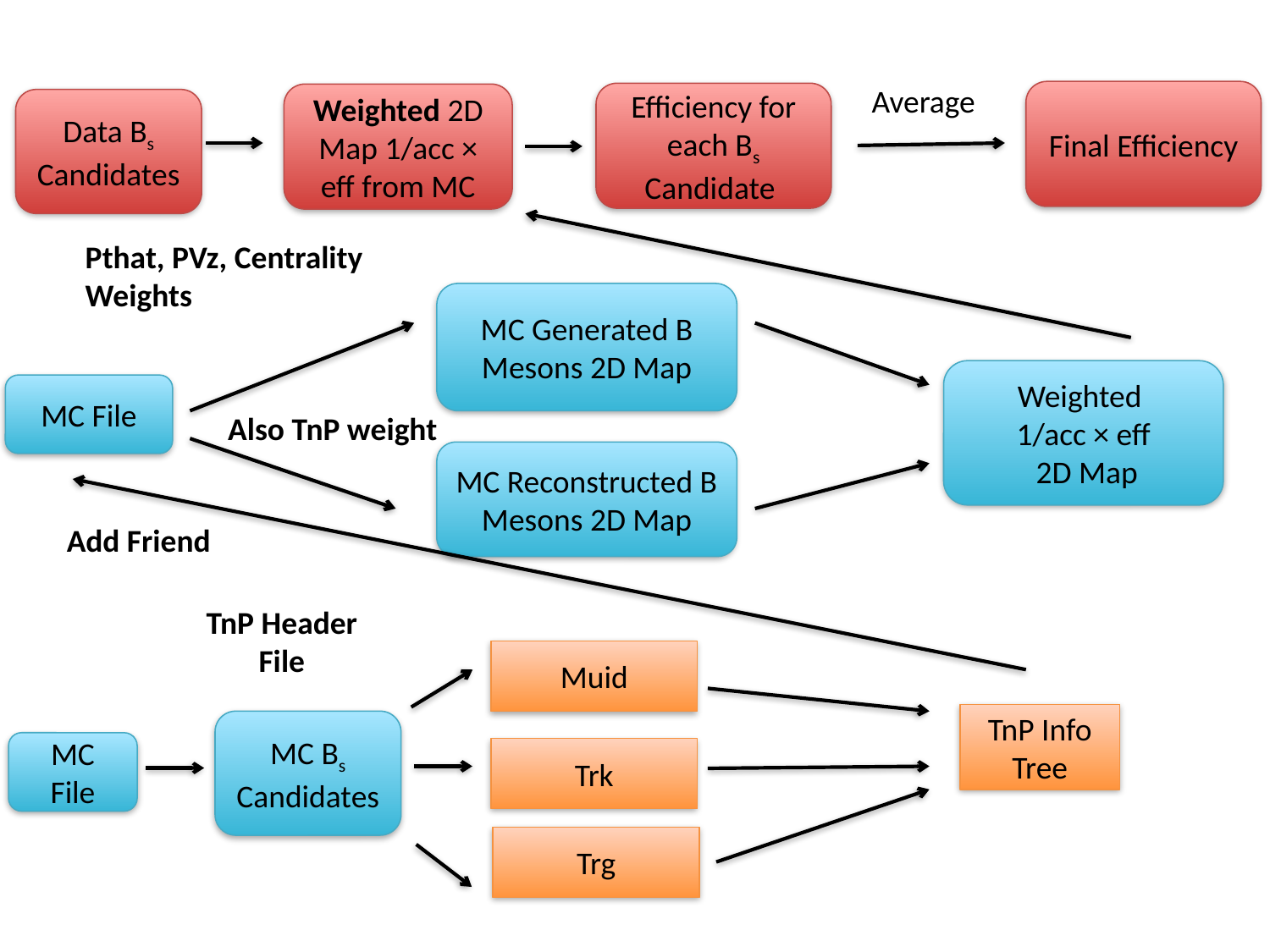

Average
Final Efficiency
Efficiency for each Bs Candidate
Weighted 2D Map 1/acc × eff from MC
Data Bs Candidates
Pthat, PVz, Centrality Weights
MC Generated B Mesons 2D Map
Weighted
1/acc × eff
 2D Map
MC File
Also TnP weight
MC Reconstructed B Mesons 2D Map
Add Friend
TnP Header
File
Muid
TnP Info Tree
MC Bs Candidates
MC File
Trk
Trg